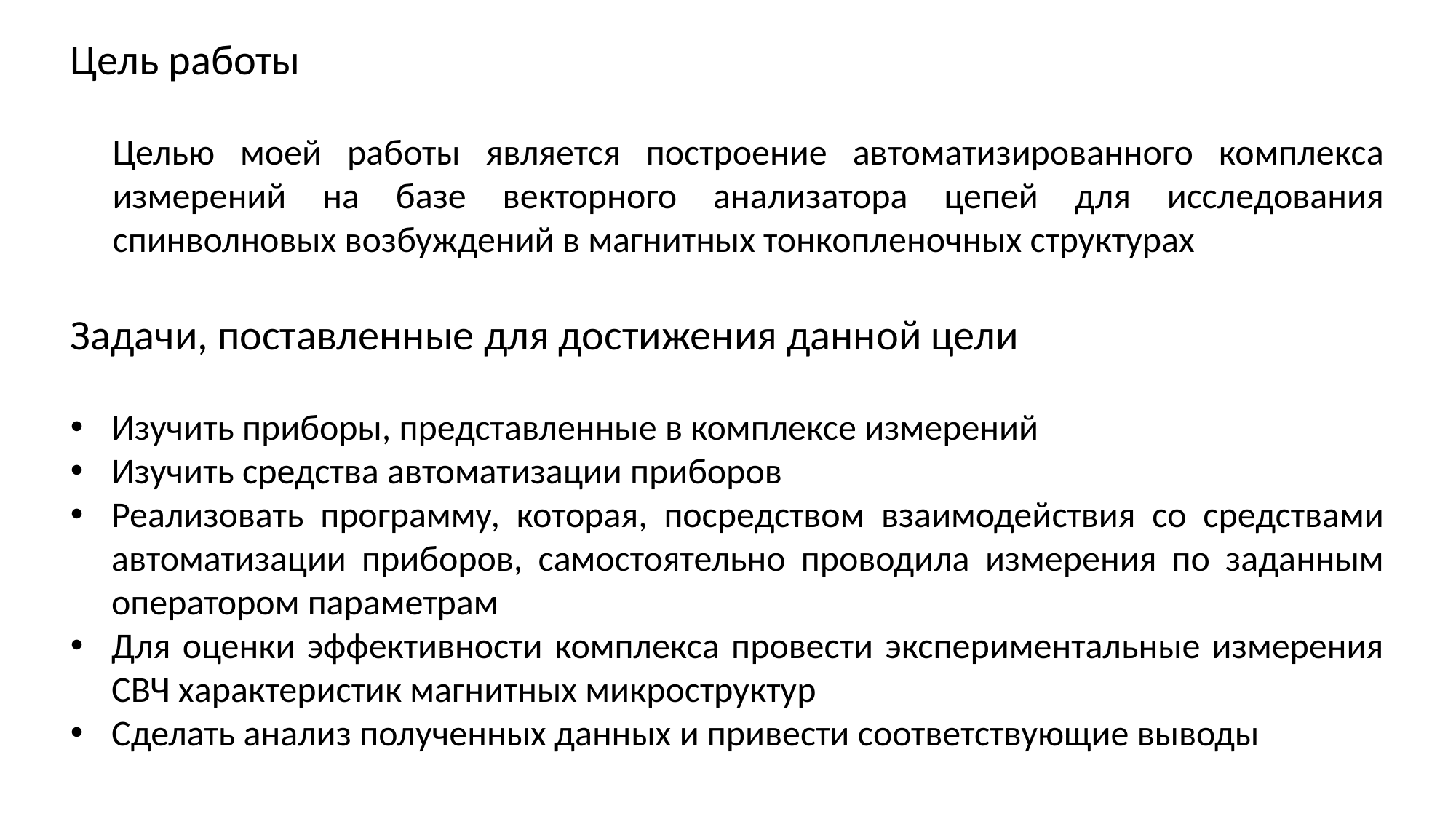

Цель работы
Целью моей работы является построение автоматизированного комплекса измерений на базе векторного анализатора цепей для исследования спинволновых возбуждений в магнитных тонкопленочных структурах
Задачи, поставленные для достижения данной цели
Изучить приборы, представленные в комплексе измерений
Изучить средства автоматизации приборов
Реализовать программу, которая, посредством взаимодействия со средствами автоматизации приборов, самостоятельно проводила измерения по заданным оператором параметрам
Для оценки эффективности комплекса провести экспериментальные измерения СВЧ характеристик магнитных микроструктур
Сделать анализ полученных данных и привести соответствующие выводы